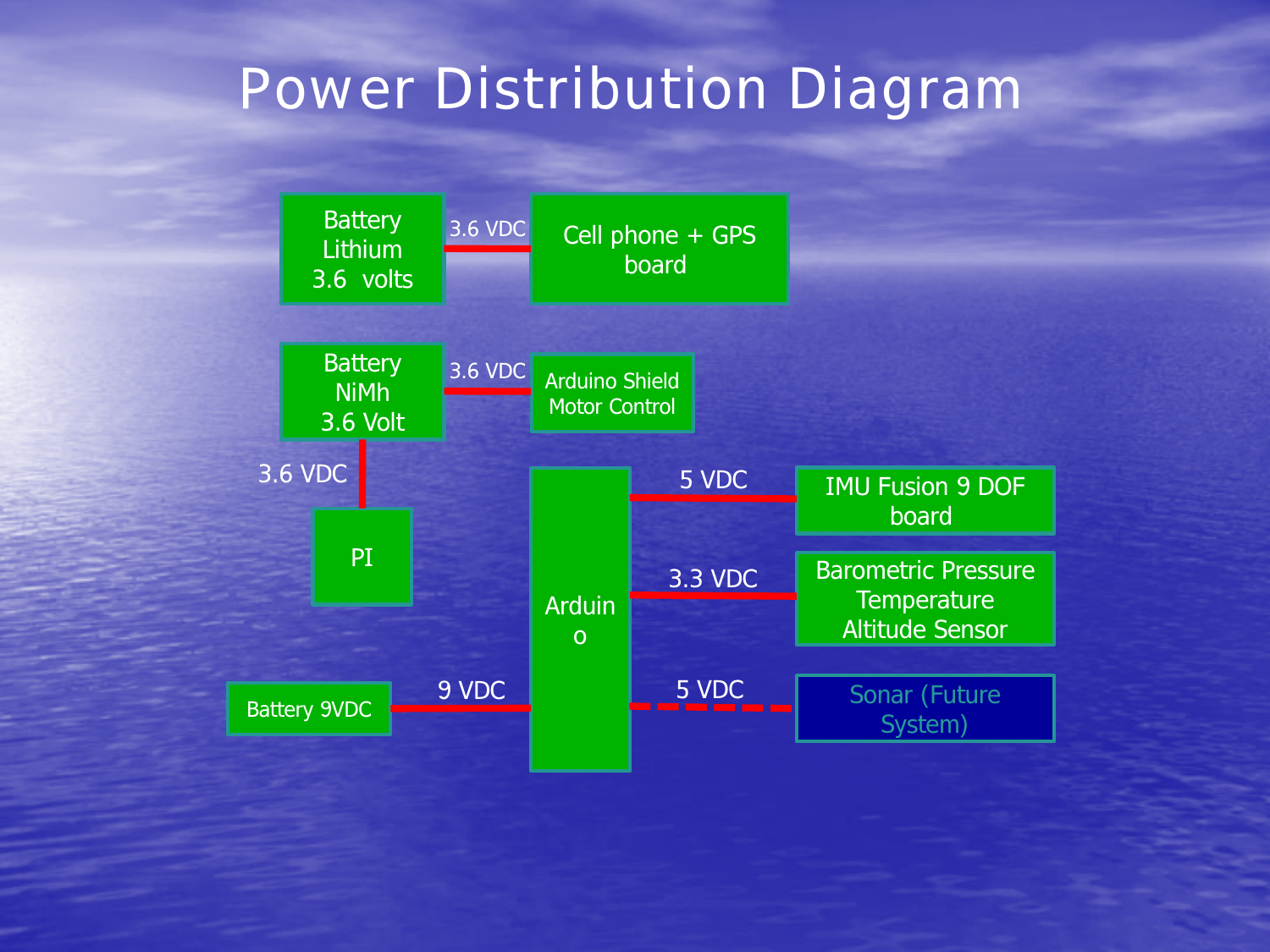

Power Distribution Diagram
Battery
Lithium
3.6  volts
Cell phone + GPS board
3.6 VDC
Battery
NiMh
3.6 Volt
3.6 VDC
Arduino Shield
Motor Control
3.6 VDC
5 VDC
Arduino
IMU Fusion 9 DOF board
PI
Barometric Pressure
Temperature
Altitude Sensor
3.3 VDC
5 VDC
9 VDC
Sonar (Future System)
Battery 9VDC